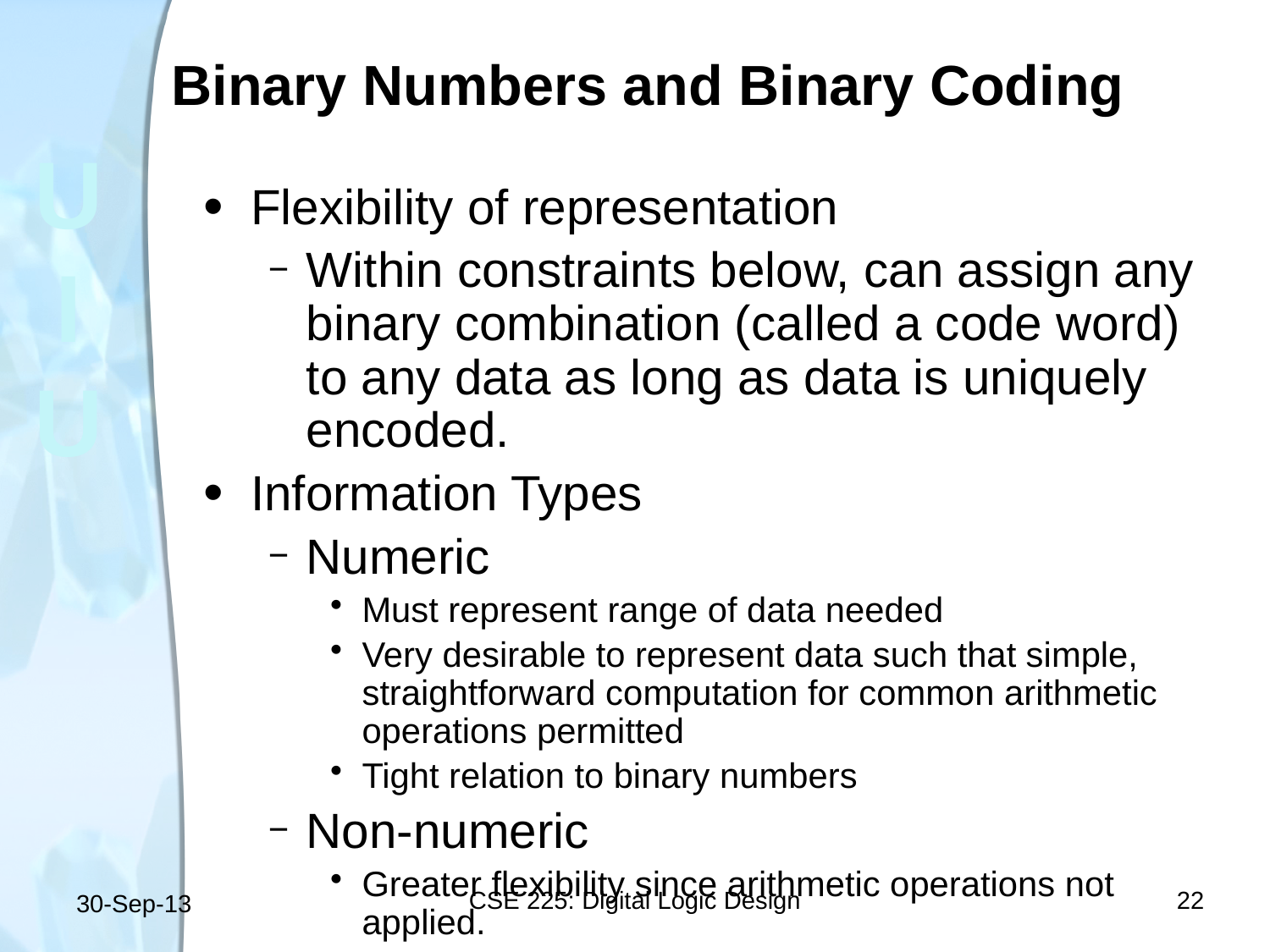

# Binary Numbers and Binary Coding
Flexibility of representation
Within constraints below, can assign any binary combination (called a code word) to any data as long as data is uniquely encoded.
Information Types
Numeric
Must represent range of data needed
Very desirable to represent data such that simple, straightforward computation for common arithmetic operations permitted
Tight relation to binary numbers
Non-numeric
Greater flexibility since arithmetic operations not applied.
Not tied to binary numbers

CSE 225: Digital Logic Design
22
30-Sep-13